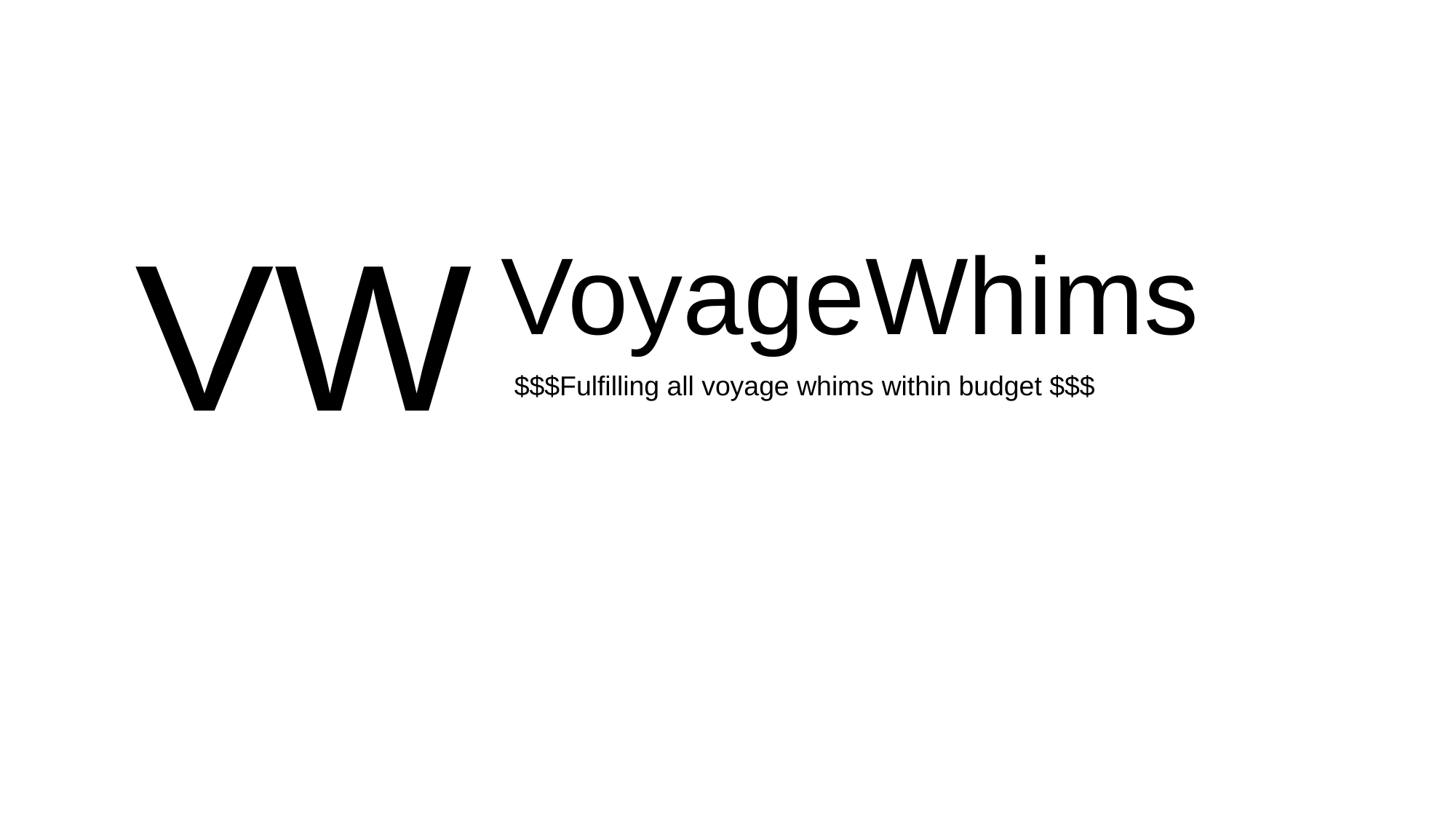

VW
VoyageWhims
$$$Fulfilling all voyage whims within budget $$$